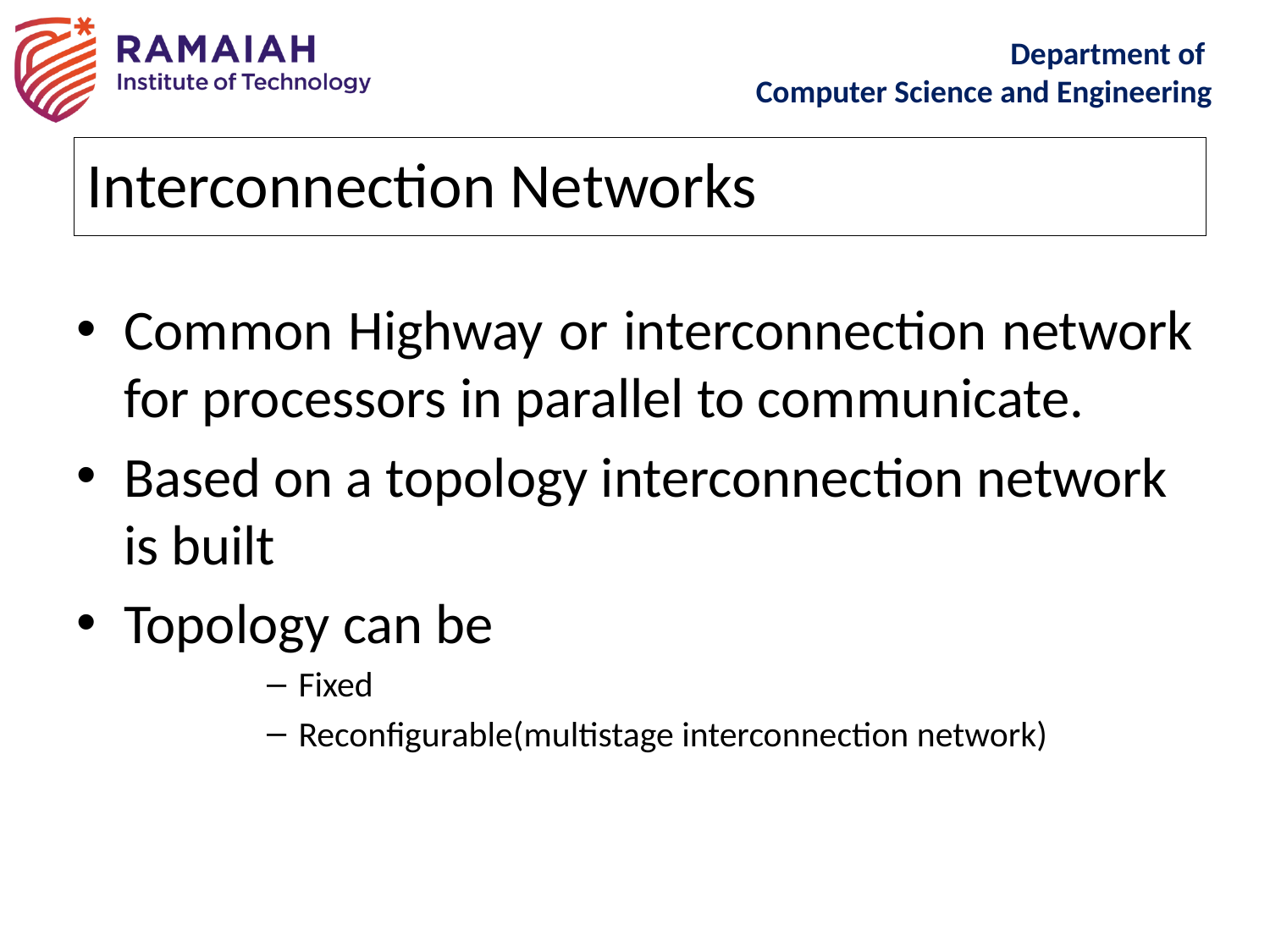

Interconnection Networks
Common Highway or interconnection network for processors in parallel to communicate.
Based on a topology interconnection network is built
Topology can be
Fixed
Reconfigurable(multistage interconnection network)